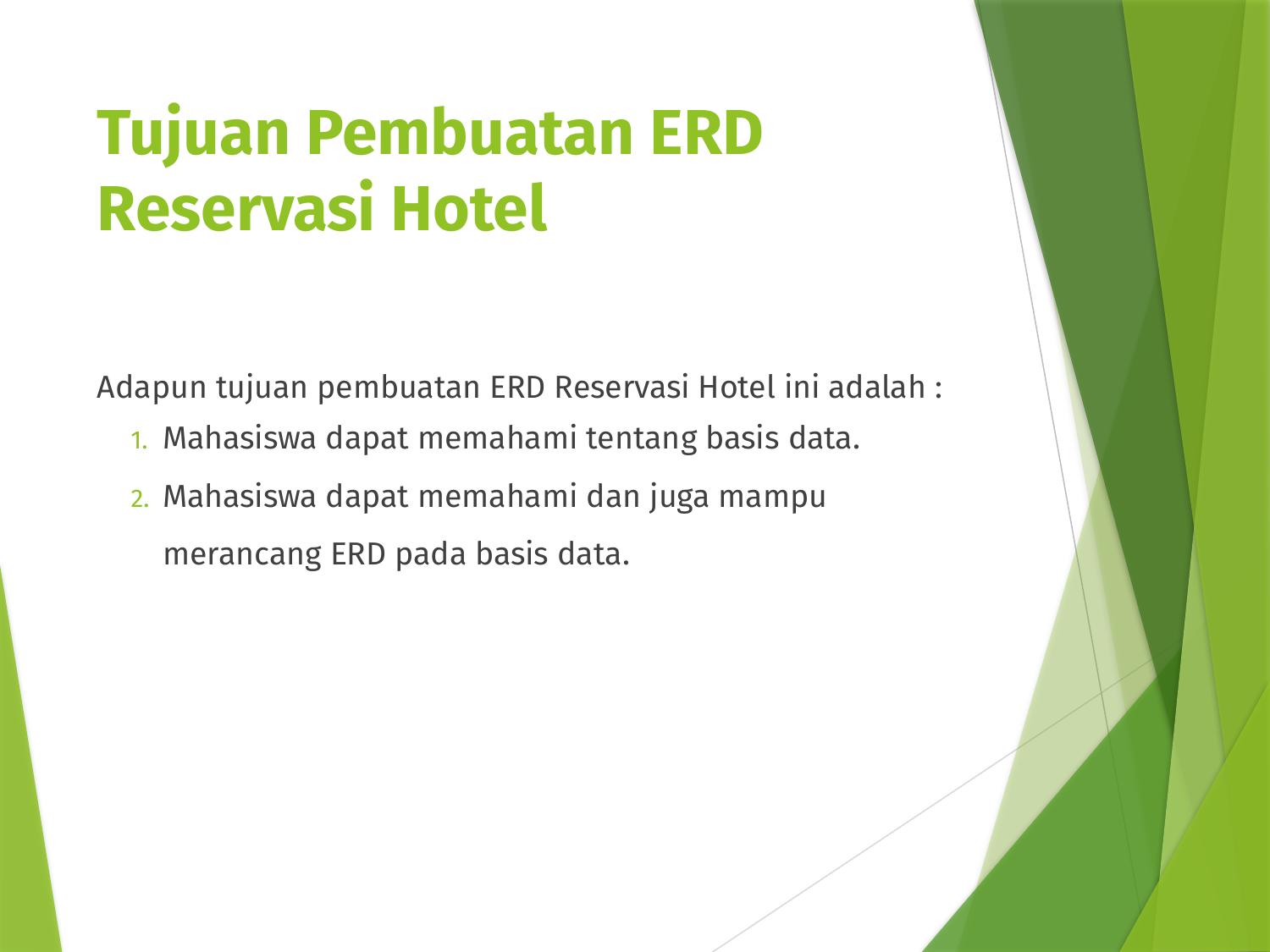

# Tujuan Pembuatan ERD Reservasi Hotel
Adapun tujuan pembuatan ERD Reservasi Hotel ini adalah :
Mahasiswa dapat memahami tentang basis data.
Mahasiswa dapat memahami dan juga mampu  merancang ERD pada basis data.